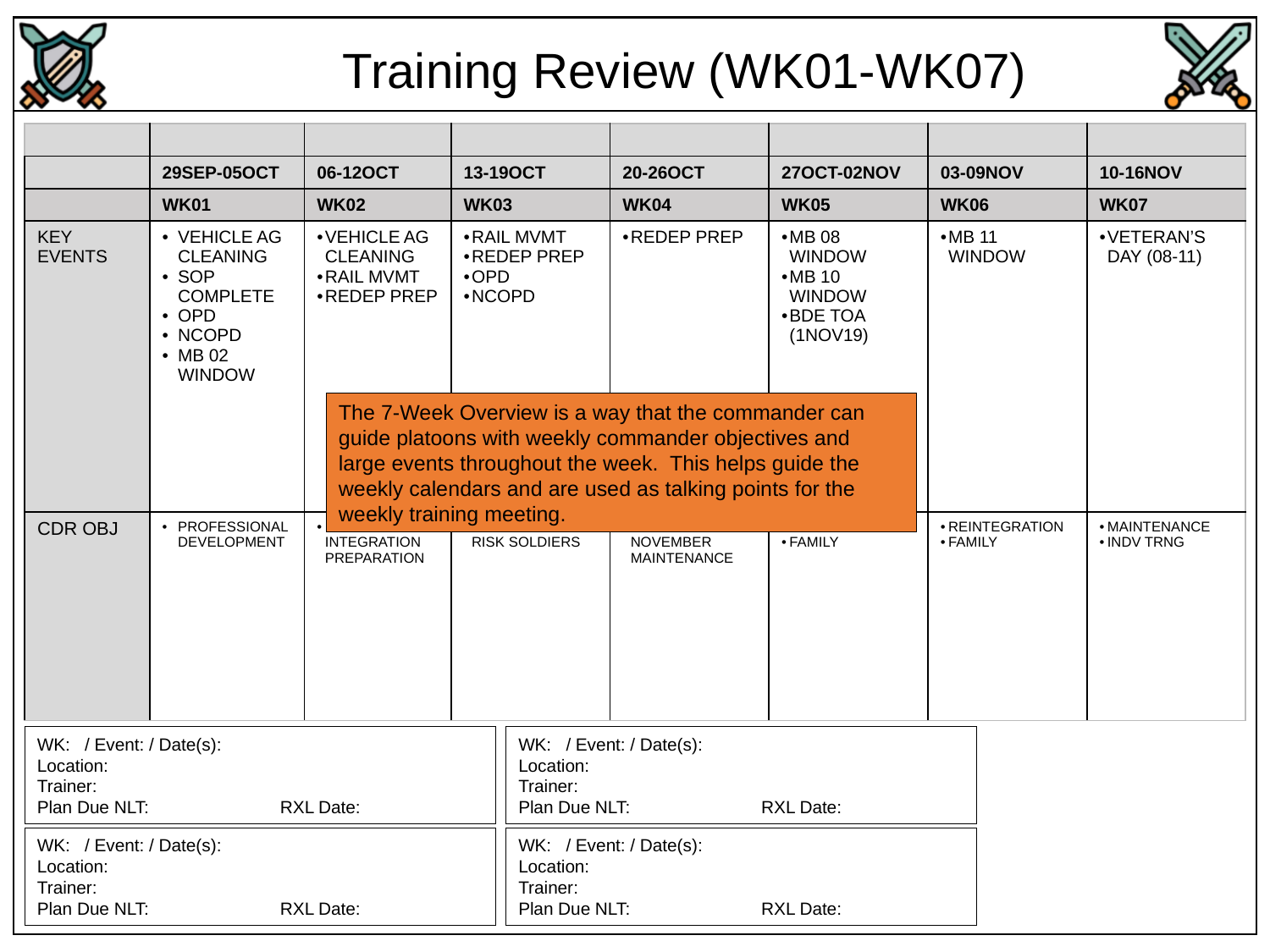

Training Review (WK01-WK07)
|  |  |  |  |  |  |  |  |
| --- | --- | --- | --- | --- | --- | --- | --- |
|  | 29SEP-05OCT | 06-12OCT | 13-19OCT | 20-26OCT | 27OCT-02NOV | 03-09NOV | 10-16NOV |
|  | WK01 | WK02 | WK03 | WK04 | WK05 | WK06 | WK07 |
| KEY EVENTS | VEHICLE AG CLEANING SOP COMPLETE OPD NCOPD MB 02 WINDOW | VEHICLE AG CLEANING RAIL MVMT REDEP PREP | RAIL MVMT REDEP PREP OPD NCOPD | REDEP PREP | MB 08 WINDOW MB 10 WINDOW BDE TOA (1NOV19) | MB 11 WINDOW | VETERAN’S DAY (08-11) |
| CDR OBJ | PROFESSIONAL DEVELOPMENT | FAMILY INTEGRATION PREPARATION | IDENTIFY HIGH RISK SOLDIERS | PRIORITIZE NOVEMBER MAINTENANCE | REINTEGRATION FAMILY | REINTEGRATION FAMILY | MAINTENANCE INDV TRNG |
The 7-Week Overview is a way that the commander can guide platoons with weekly commander objectives and large events throughout the week.  This helps guide the weekly calendars and are used as talking points for the weekly training meeting.
WK:   / Event: / Date(s):
Location:
Trainer:
Plan Due NLT:                           RXL Date:
WK:   / Event: / Date(s):
Location:
Trainer:
Plan Due NLT:                           RXL Date:
WK:   / Event: / Date(s):
Location:
Trainer:
Plan Due NLT:                           RXL Date:
WK:   / Event: / Date(s):
Location:
Trainer:
Plan Due NLT:                           RXL Date: